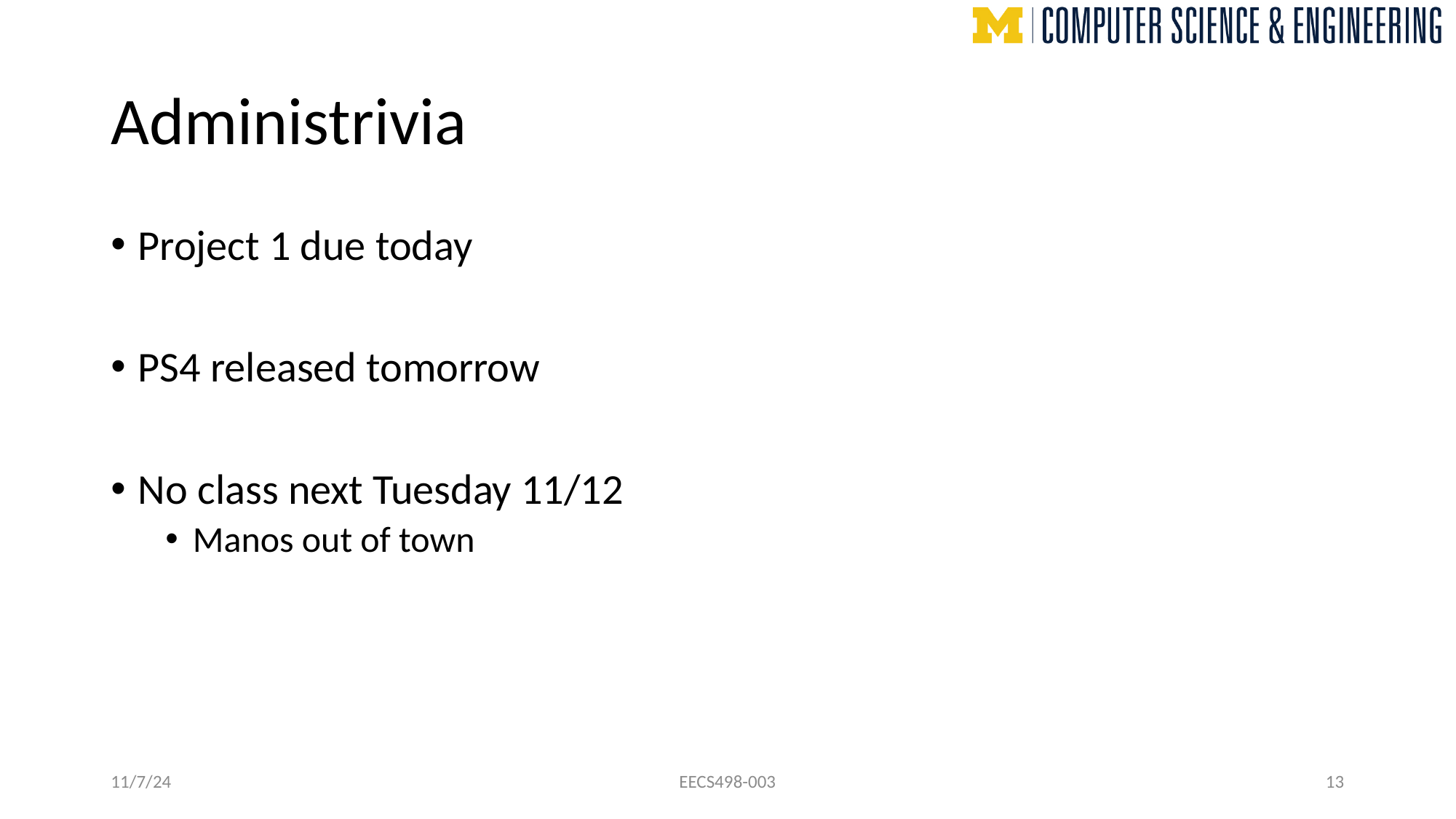

# Administrivia
Project 1 due today

PS4 released tomorrow

No class next Tuesday 11/12
Manos out of town
11/7/24
EECS498-003
13